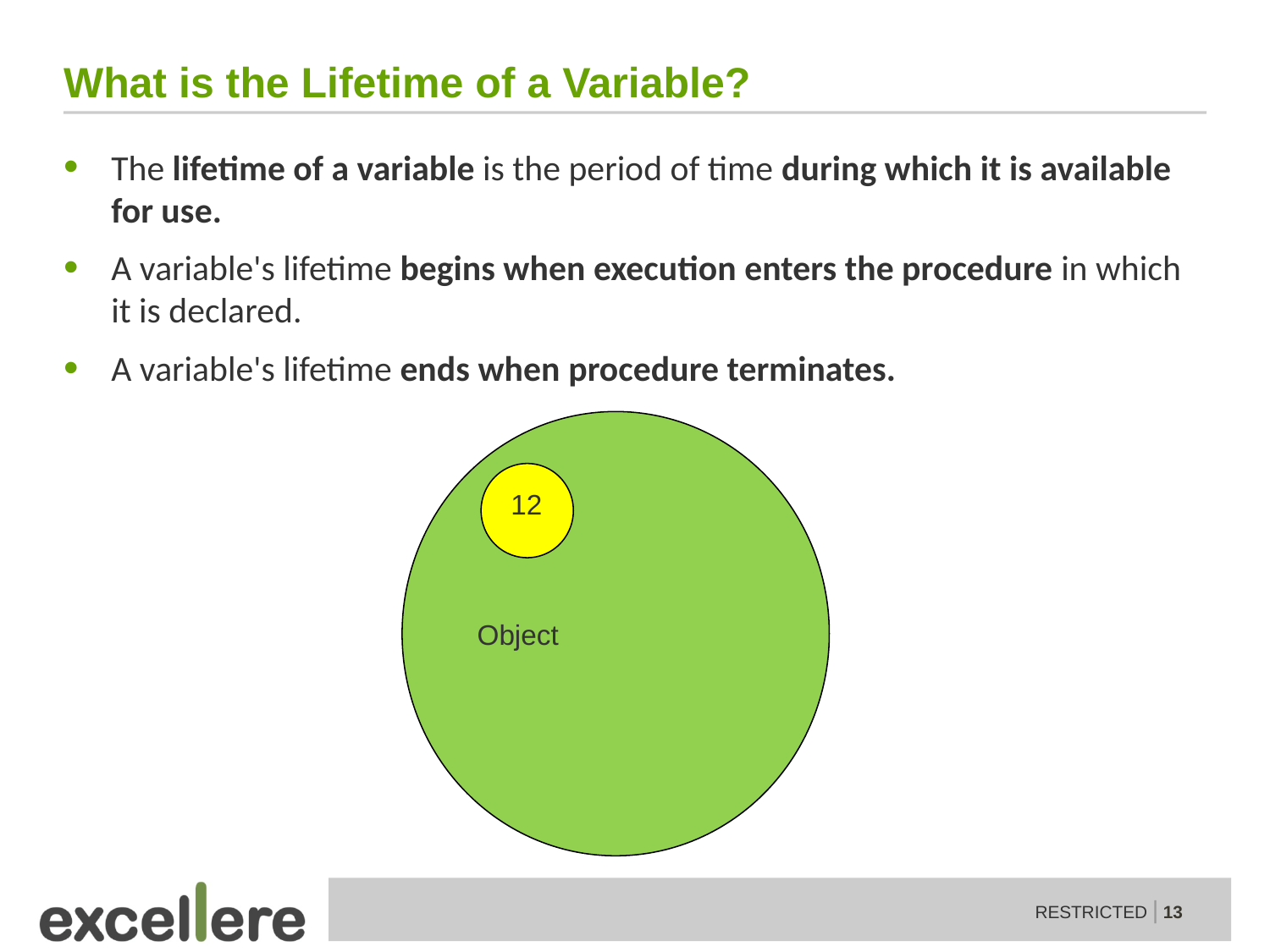

# What is the Lifetime of a Variable?
The lifetime of a variable is the period of time during which it is available for use.
A variable's lifetime begins when execution enters the procedure in which it is declared.
A variable's lifetime ends when procedure terminates.

Object

12